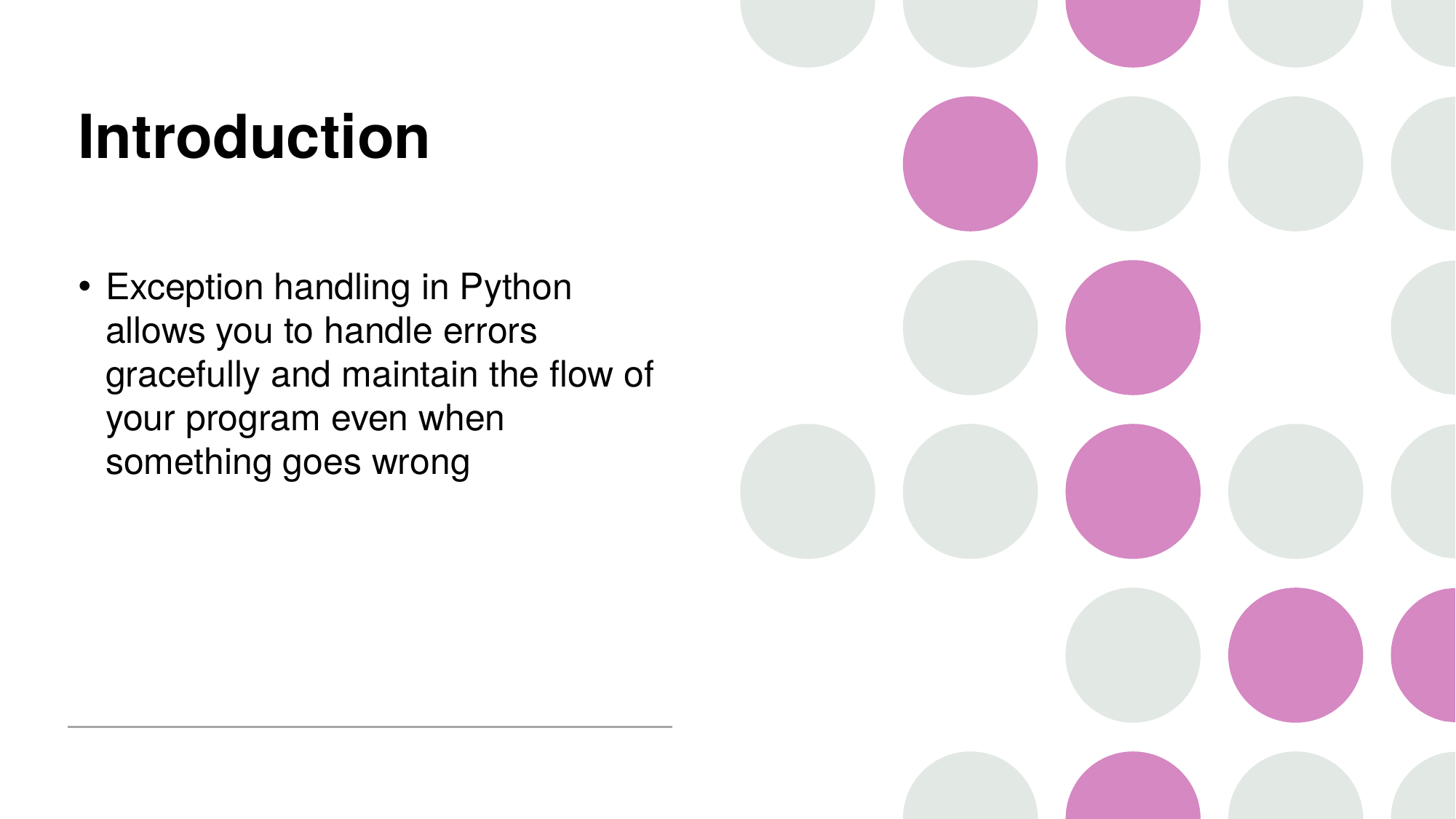

# Introduction
Exception handling in Python allows you to handle errors gracefully and maintain the flow of your program even when something goes wrong